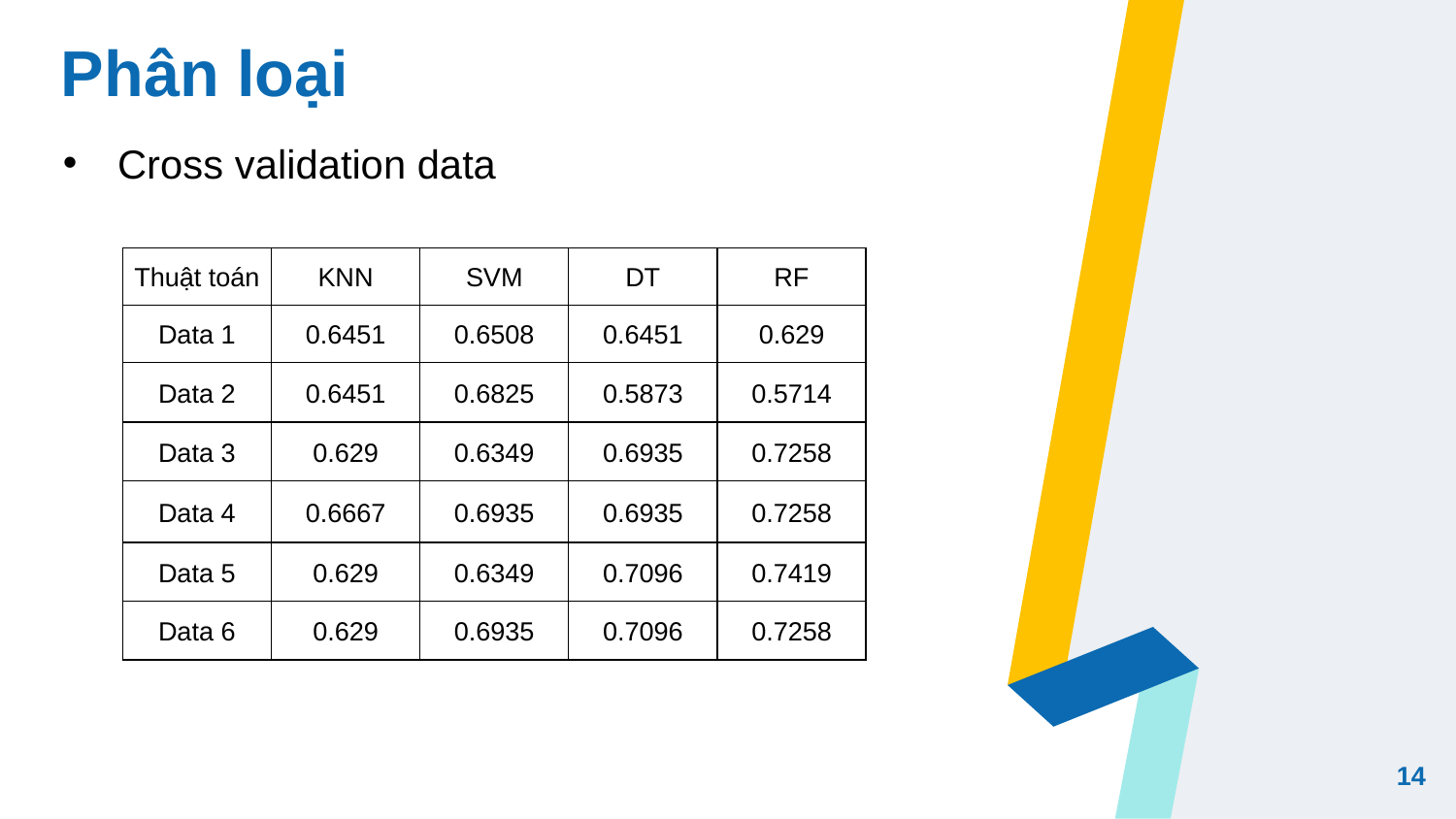

# Phân loại

Cross validation data

| Thuật toán | KNN | SVM | DT | RF |
| --- | --- | --- | --- | --- |
| Data 1 | 0.6451 | 0.6508 | 0.6451 | 0.629 |
| Data 2 | 0.6451 | 0.6825 | 0.5873 | 0.5714 |
| Data 3 | 0.629 | 0.6349 | 0.6935 | 0.7258 |
| Data 4 | 0.6667 | 0.6935 | 0.6935 | 0.7258 |
| Data 5 | 0.629 | 0.6349 | 0.7096 | 0.7419 |
| Data 6 | 0.629 | 0.6935 | 0.7096 | 0.7258 |
14